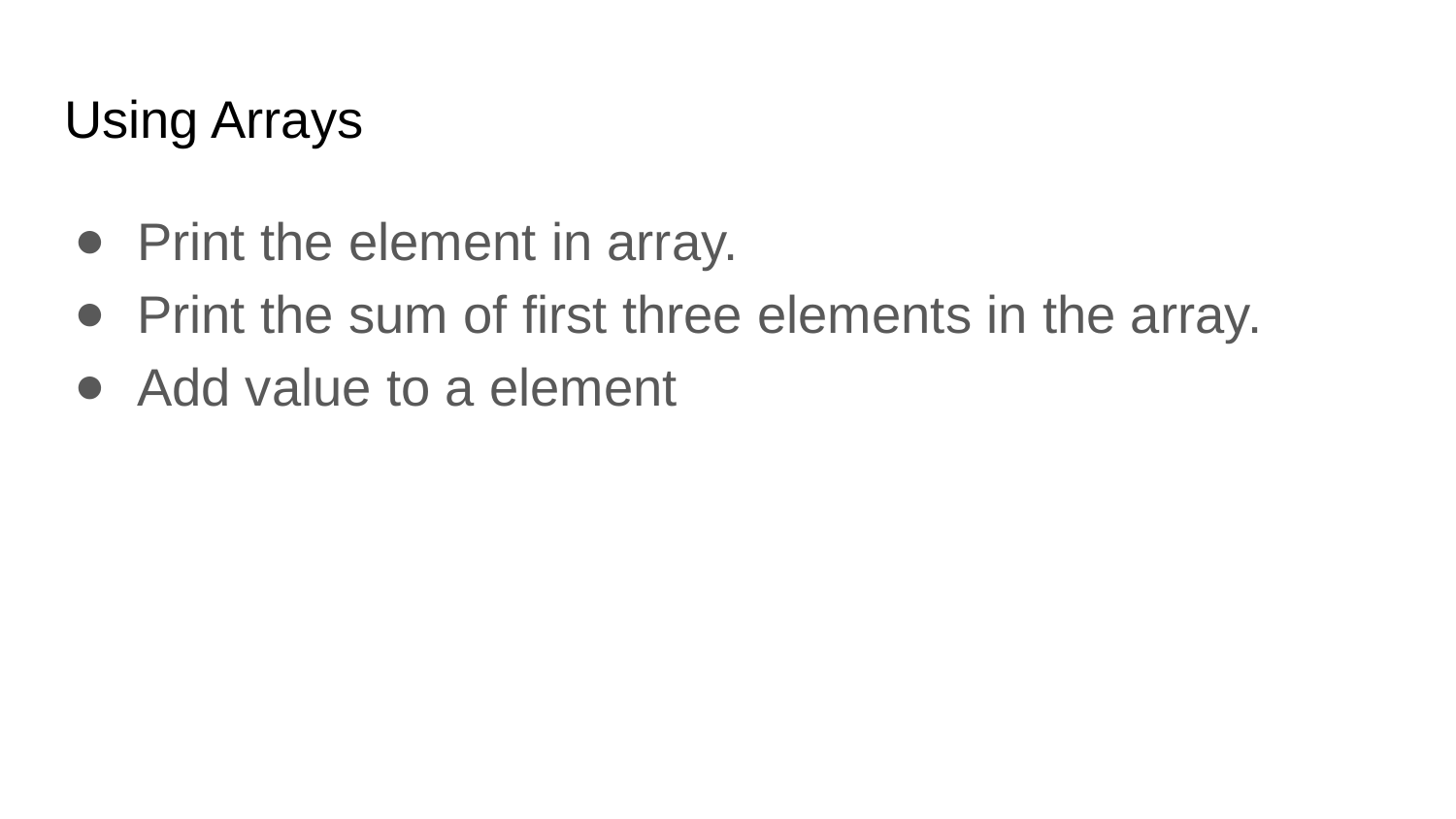

# Using Arrays
Print the element in array.
Print the sum of first three elements in the array.
Add value to a element